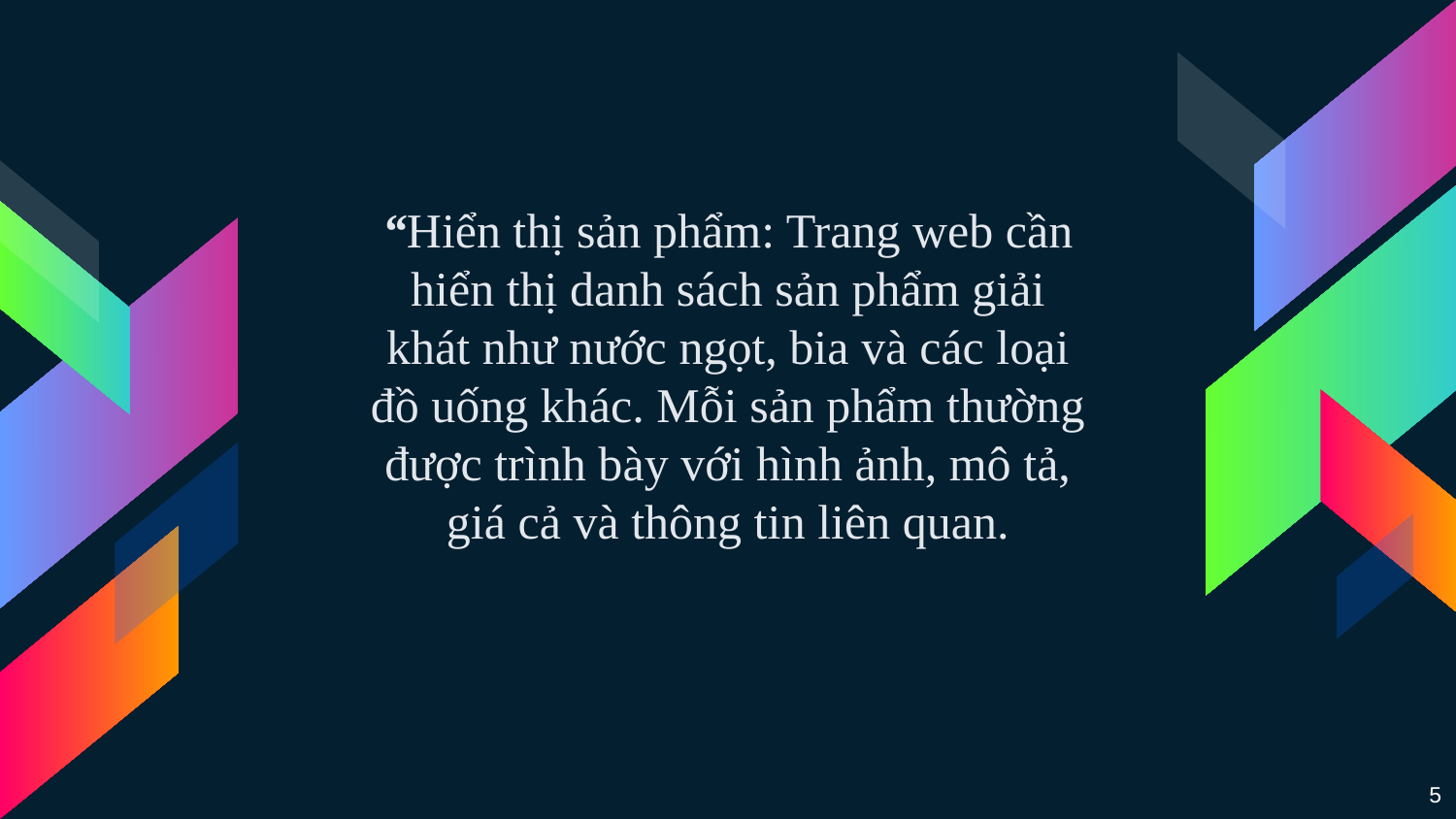

“Hiển thị sản phẩm: Trang web cần hiển thị danh sách sản phẩm giải khát như nước ngọt, bia và các loại đồ uống khác. Mỗi sản phẩm thường được trình bày với hình ảnh, mô tả, giá cả và thông tin liên quan.

5